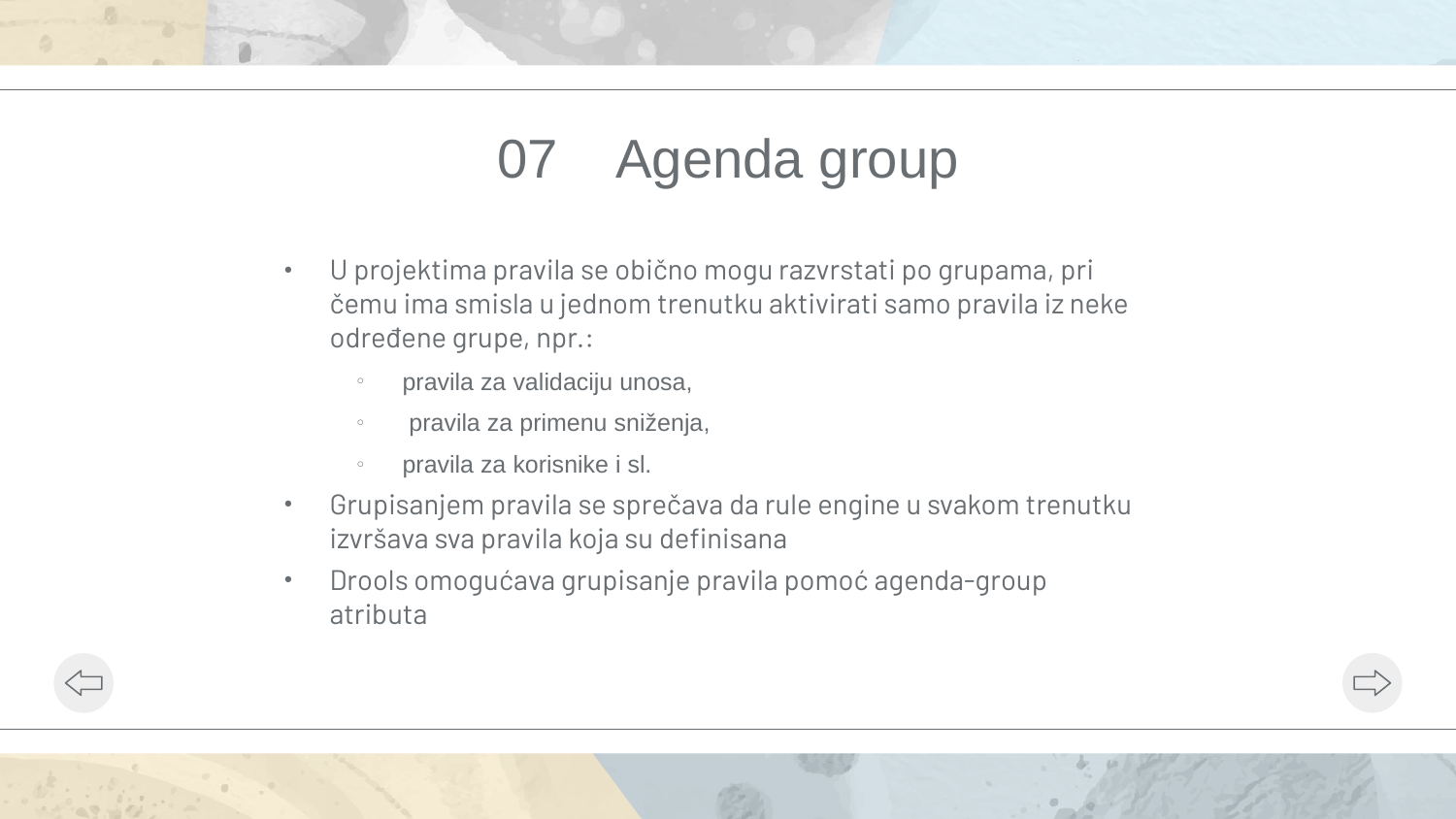

# 07    Agenda group
U projektima pravila se obično mogu razvrstati po grupama, pri čemu ima smisla u jednom trenutku aktivirati samo pravila iz neke određene grupe, npr.:
pravila za validaciju unosa,
 pravila za primenu sniženja,
pravila za korisnike i sl.
Grupisanjem pravila se sprečava da rule engine u svakom trenutku izvršava sva pravila koja su definisana
Drools omogućava grupisanje pravila pomoć agenda-group atributa